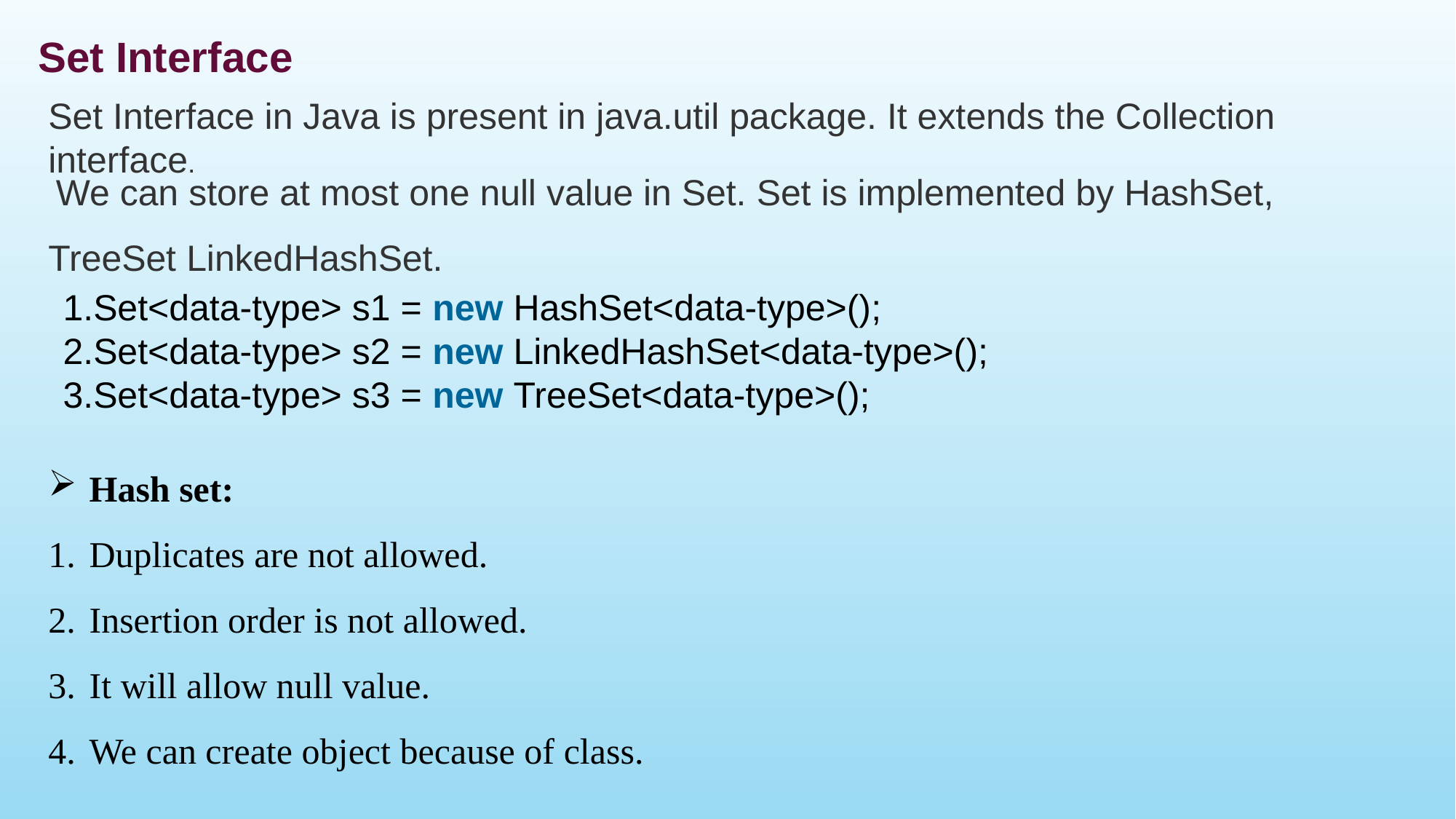

Set Interface
Set Interface in Java is present in java.util package. It extends the Collection interface.
 We can store at most one null value in Set. Set is implemented by HashSet, TreeSet LinkedHashSet.
Set<data-type> s1 = new HashSet<data-type>();
Set<data-type> s2 = new LinkedHashSet<data-type>();
Set<data-type> s3 = new TreeSet<data-type>();
Hash set:
Duplicates are not allowed.
Insertion order is not allowed.
It will allow null value.
We can create object because of class.